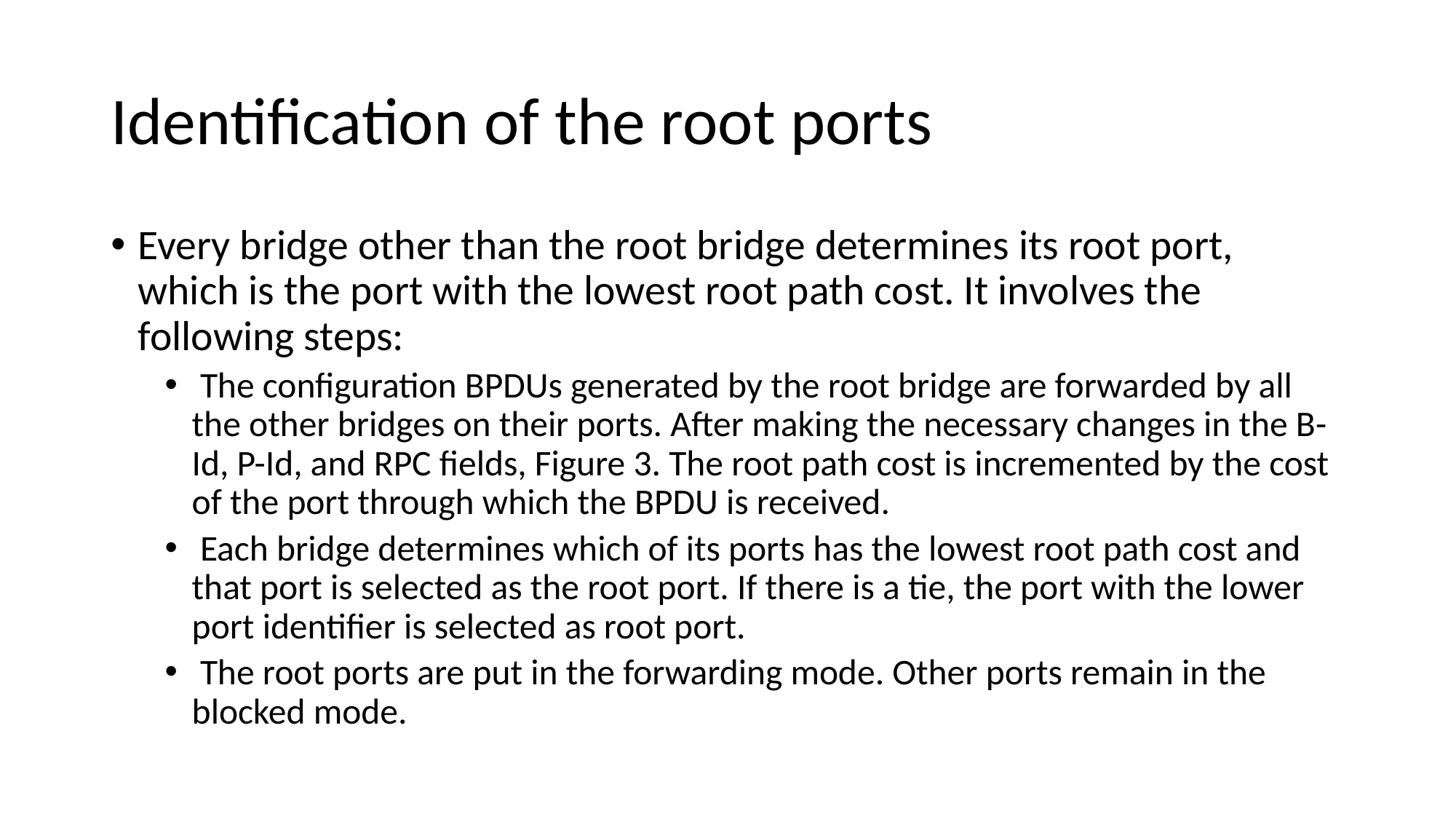

# Identification of the root ports
Every bridge other than the root bridge determines its root port, which is the port with the lowest root path cost. It involves the following steps:
 The configuration BPDUs generated by the root bridge are forwarded by all the other bridges on their ports. After making the necessary changes in the B-Id, P-Id, and RPC fields, Figure 3. The root path cost is incremented by the cost of the port through which the BPDU is received.
 Each bridge determines which of its ports has the lowest root path cost and that port is selected as the root port. If there is a tie, the port with the lower port identifier is selected as root port.
 The root ports are put in the forwarding mode. Other ports remain in the blocked mode.